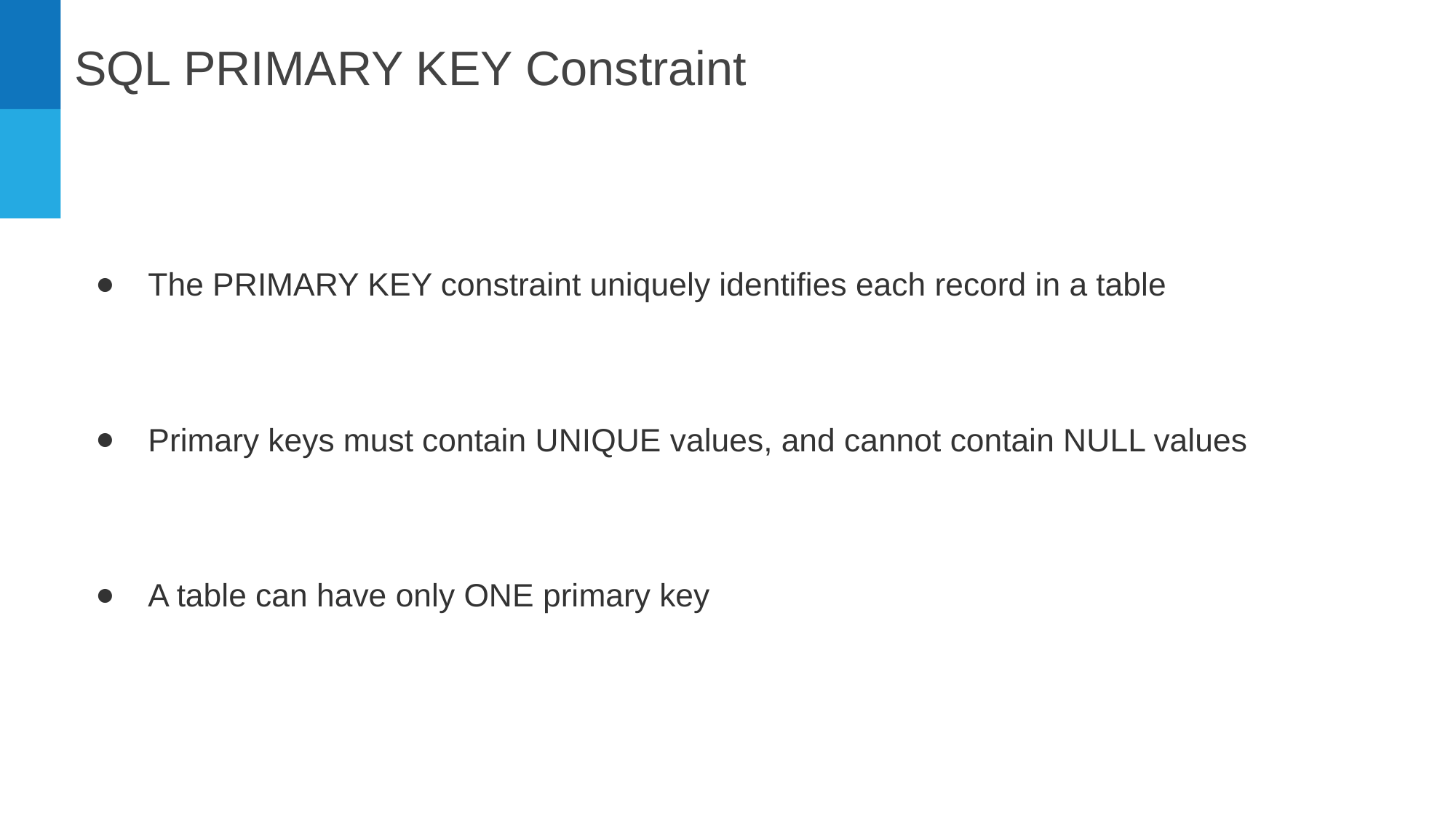

SQL PRIMARY KEY Constraint

The PRIMARY KEY constraint uniquely identifies each record in a table

Primary keys must contain UNIQUE values, and cannot contain NULL values

A table can have only ONE primary key